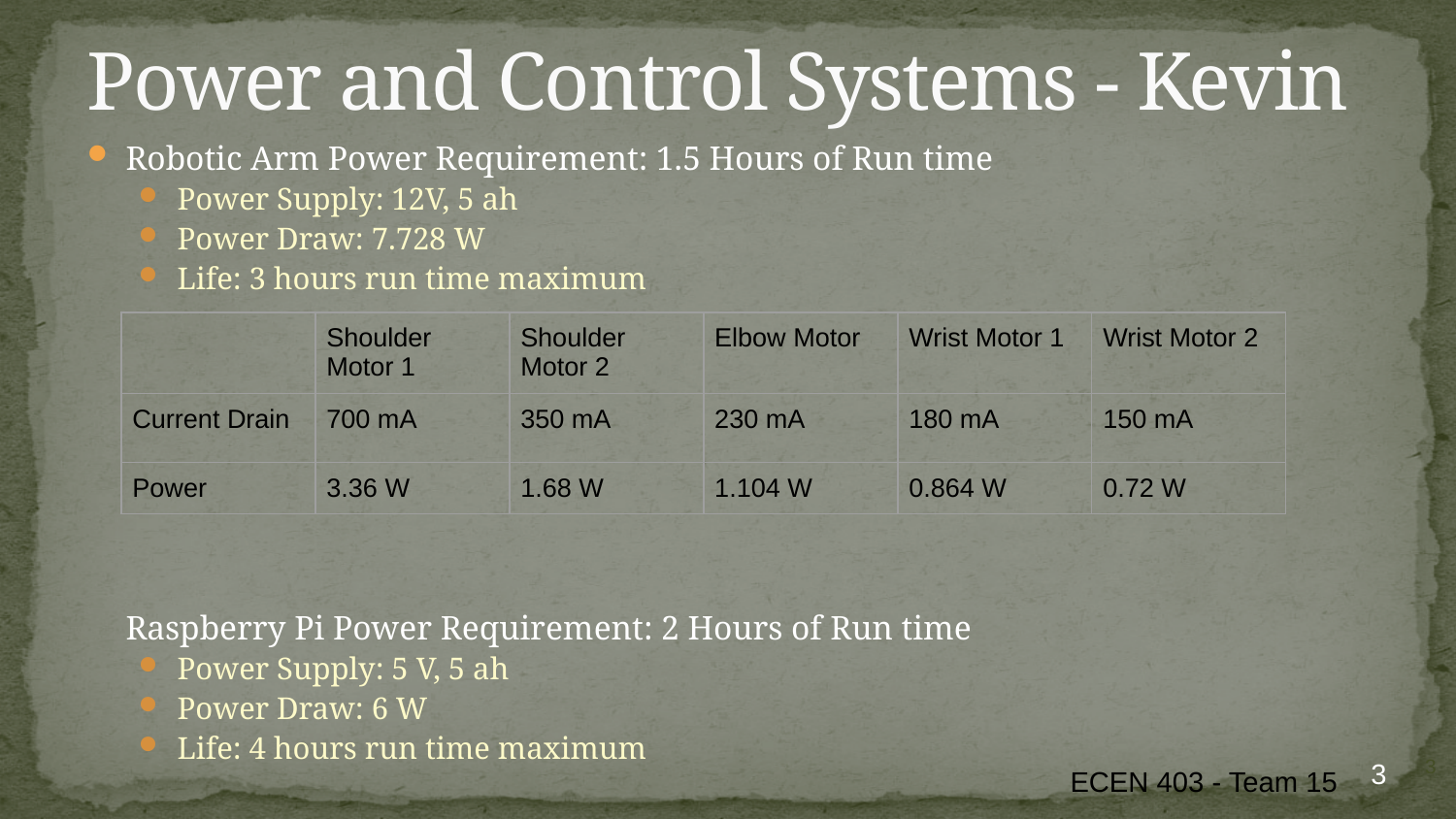

# Power and Control Systems - Kevin
Robotic Arm Power Requirement: 1.5 Hours of Run time
Power Supply: 12V, 5 ah
Power Draw: 7.728 W
Life: 3 hours run time maximum

Raspberry Pi Power Requirement: 2 Hours of Run time
Power Supply: 5 V, 5 ah
Power Draw: 6 W
Life: 4 hours run time maximum

|  | Shoulder Motor 1 | Shoulder Motor 2 | Elbow Motor | Wrist Motor 1 | Wrist Motor 2 |
| --- | --- | --- | --- | --- | --- |
| Current Drain | 700 mA | 350 mA | 230 mA | 180 mA | 150 mA |
| Power | 3.36 W | 1.68 W | 1.104 W | 0.864 W | 0.72 W |
3
3
ECEN 403 - Team 15